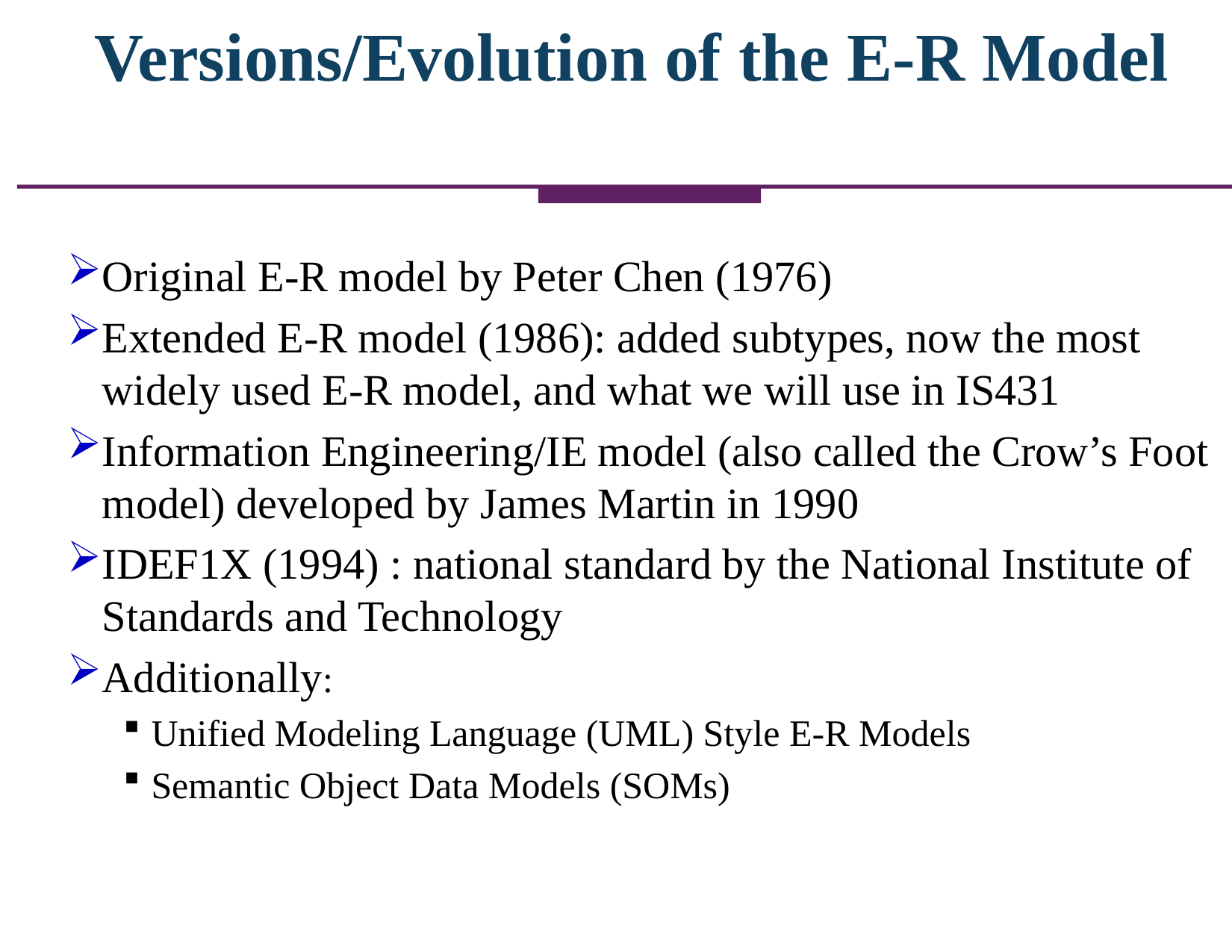

# Versions/Evolution of the E-R Model

Original E-R model by Peter Chen (1976)
Extended E-R model (1986): added subtypes, now the most widely used E-R model, and what we will use in IS431
Information Engineering/IE model (also called the Crow’s Foot model) developed by James Martin in 1990
IDEF1X (1994) : national standard by the National Institute of Standards and Technology
Additionally:
Unified Modeling Language (UML) Style E-R Models
Semantic Object Data Models (SOMs)